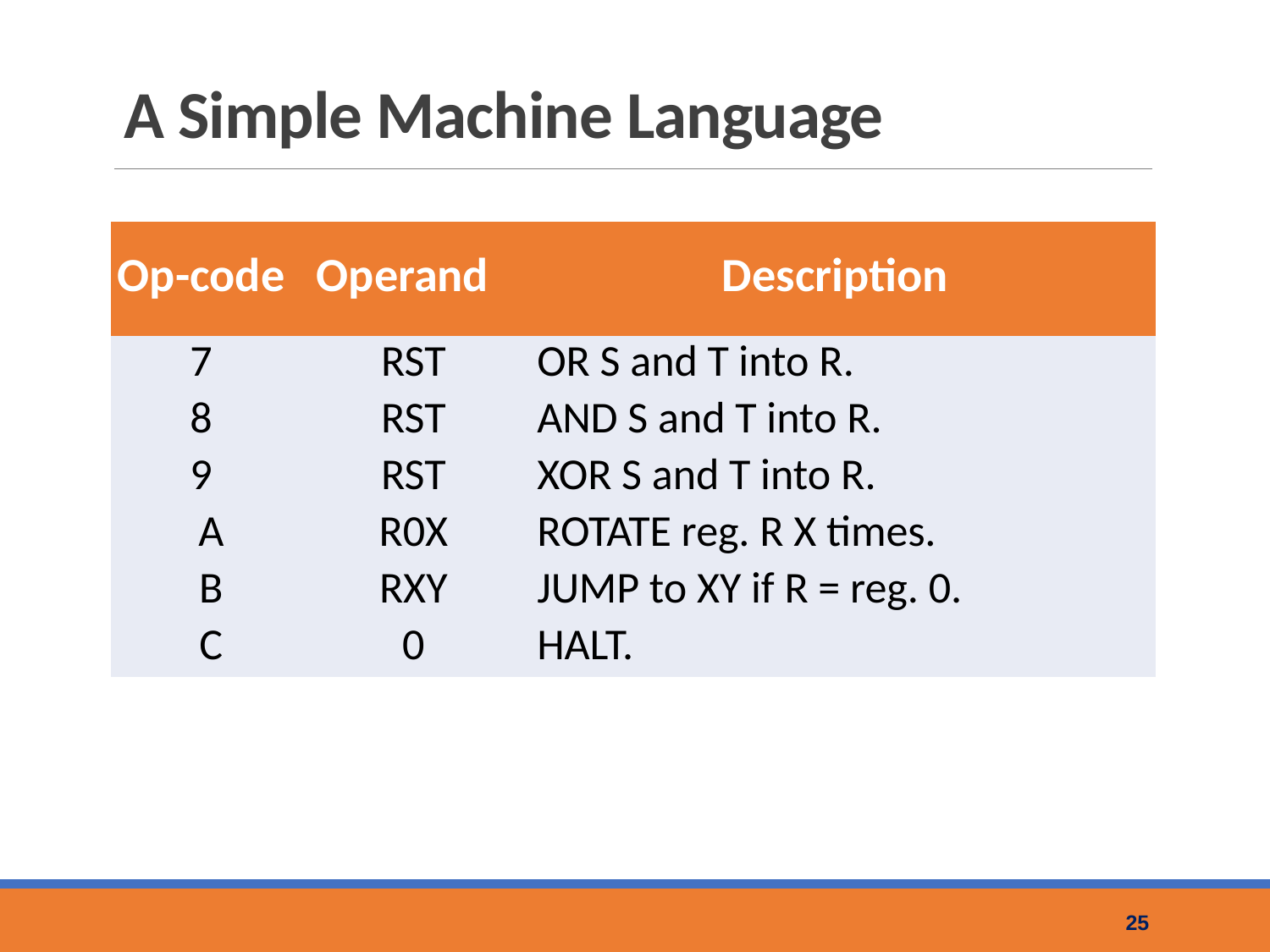

# A Simple Machine Language
| Op-code | Operand | Description |
| --- | --- | --- |
| 7 | RST | OR S and T into R. |
| 8 | RST | AND S and T into R. |
| 9 | RST | XOR S and T into R. |
| A | R0X | ROTATE reg. R X times. |
| B | RXY | JUMP to XY if R = reg. 0. |
| C | 0 | HALT. |
25